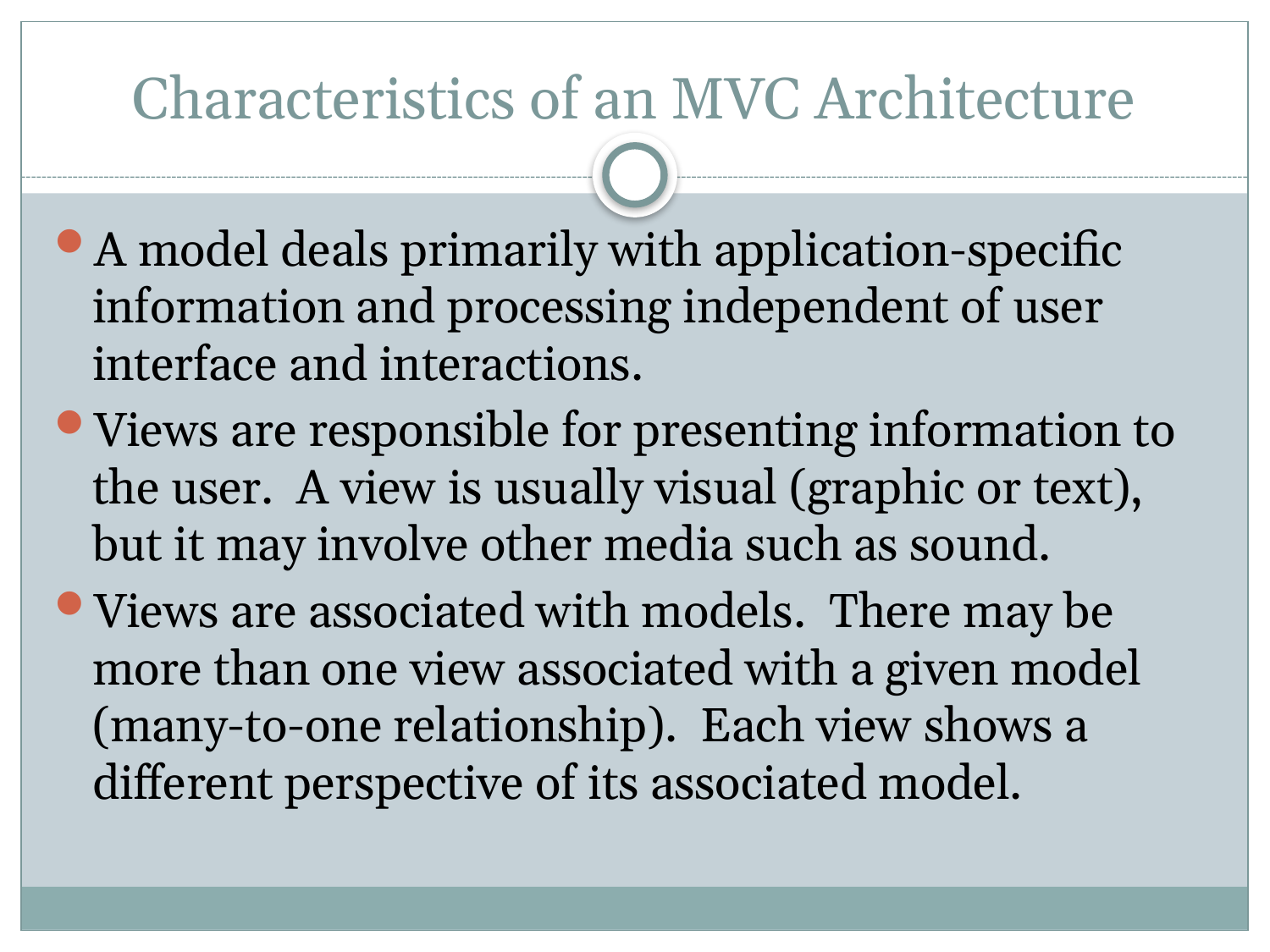

# Characteristics of an MVC Architecture
A model deals primarily with application-specific information and processing independent of user interface and interactions.
Views are responsible for presenting information to the user.  A view is usually visual (graphic or text), but it may involve other media such as sound.
Views are associated with models.  There may be more than one view associated with a given model (many-to-one relationship).  Each view shows a different perspective of its associated model.